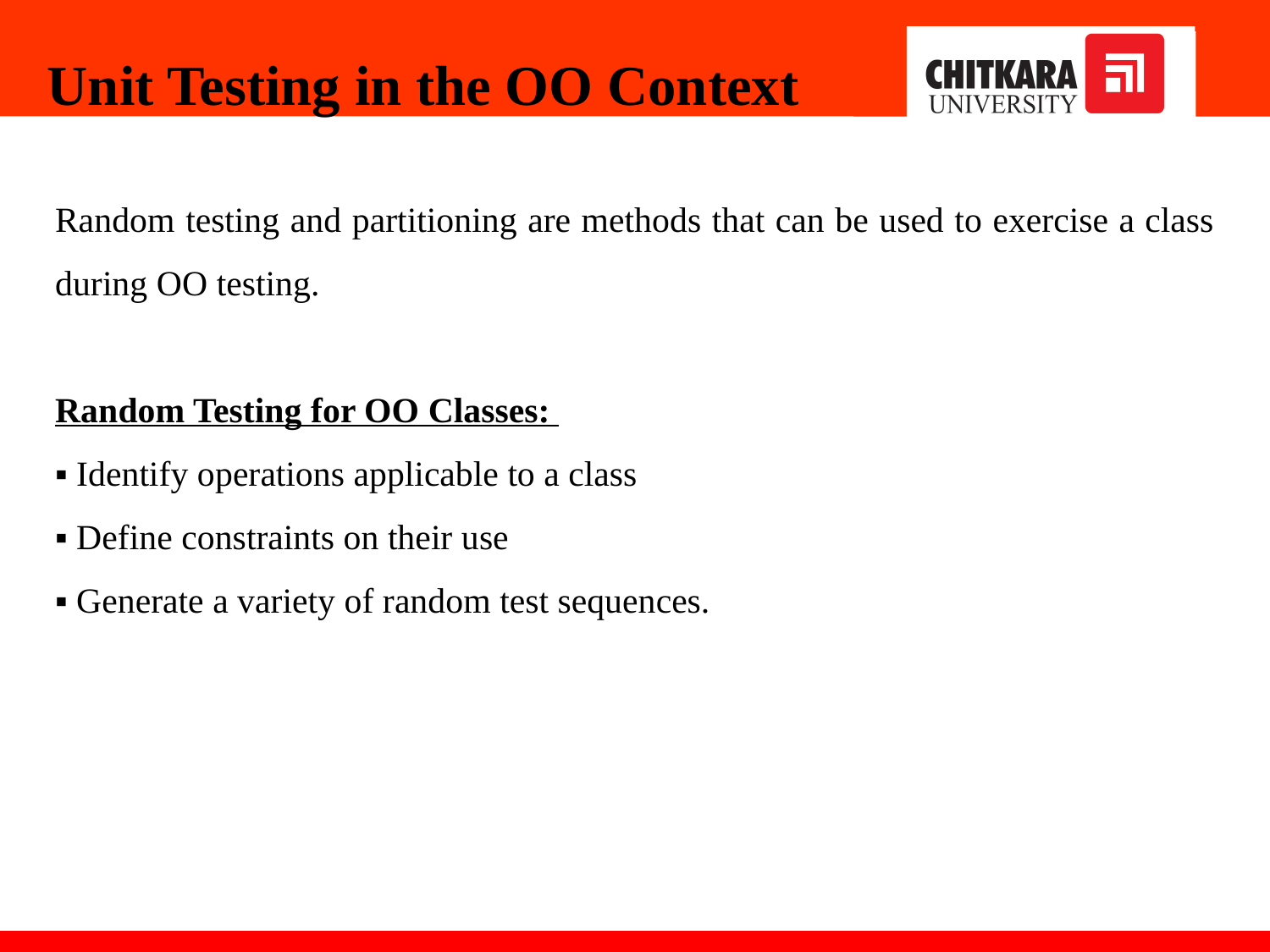

Unit Testing in the OO Context
Random testing and partitioning are methods that can be used to exercise a class during OO testing.

Random Testing for OO Classes:
▪ Identify operations applicable to a class
▪ Define constraints on their use
▪ Generate a variety of random test sequences.